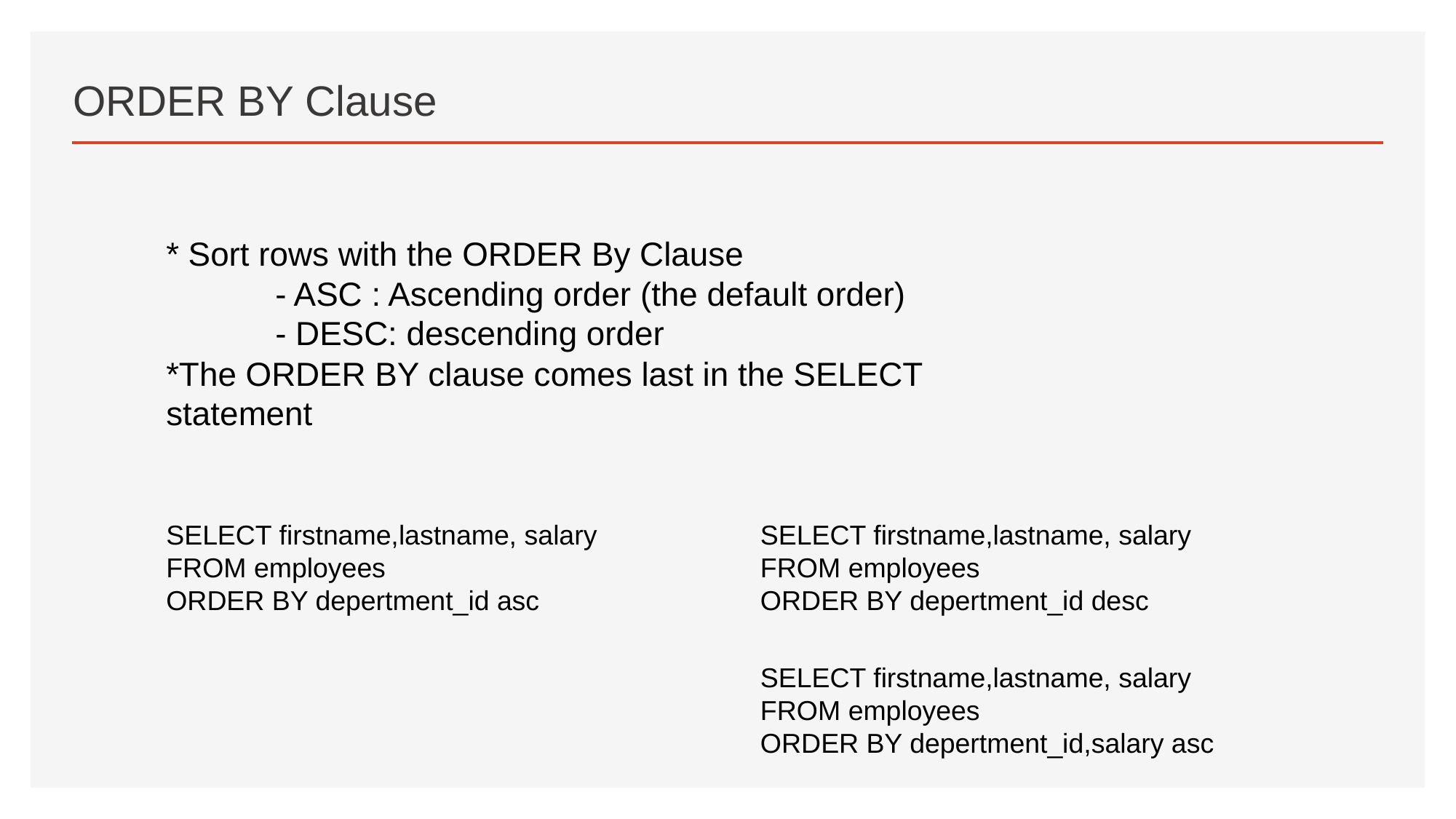

# ORDER BY Clause
* Sort rows with the ORDER By Clause
	- ASC : Ascending order (the default order)
	- DESC: descending order
*The ORDER BY clause comes last in the SELECT statement
SELECT firstname,lastname, salary
FROM employees
ORDER BY depertment_id asc
SELECT firstname,lastname, salary
FROM employees
ORDER BY depertment_id desc
SELECT firstname,lastname, salary
FROM employees
ORDER BY depertment_id,salary asc